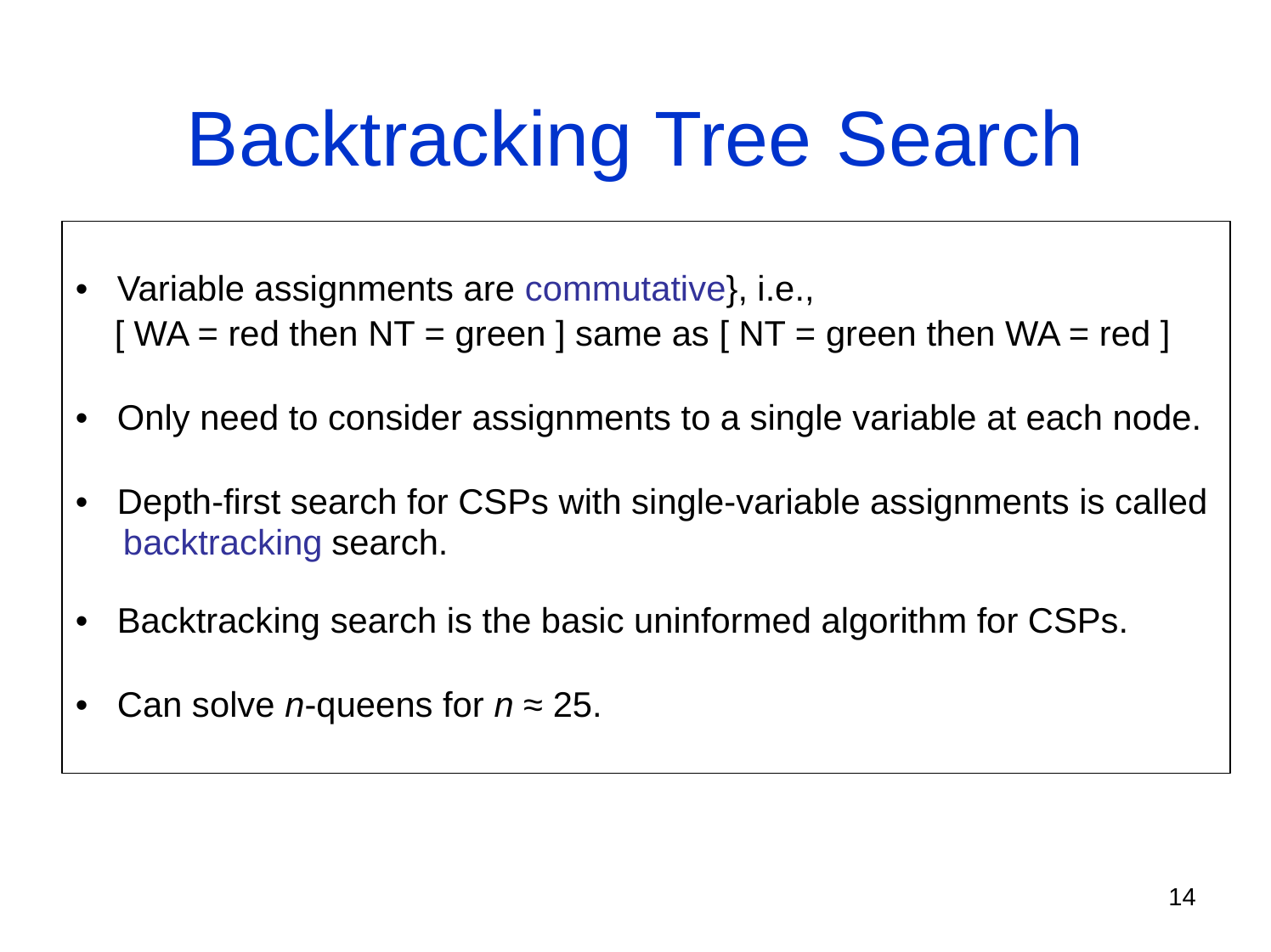

Backtracking
Tree
Search

•   Variable assignments are commutative}, i.e.,
[ WA = red then NT = green ] same as [ NT = green then WA = red ]
•   Only need to consider assignments to a single variable at each node.
•   Depth-first search for CSPs with single-variable assignments is called
•   Backtracking search is the basic uninformed algorithm for CSPs.
•   Can solve n-queens for n ≈ 25.
backtracking
search.
14